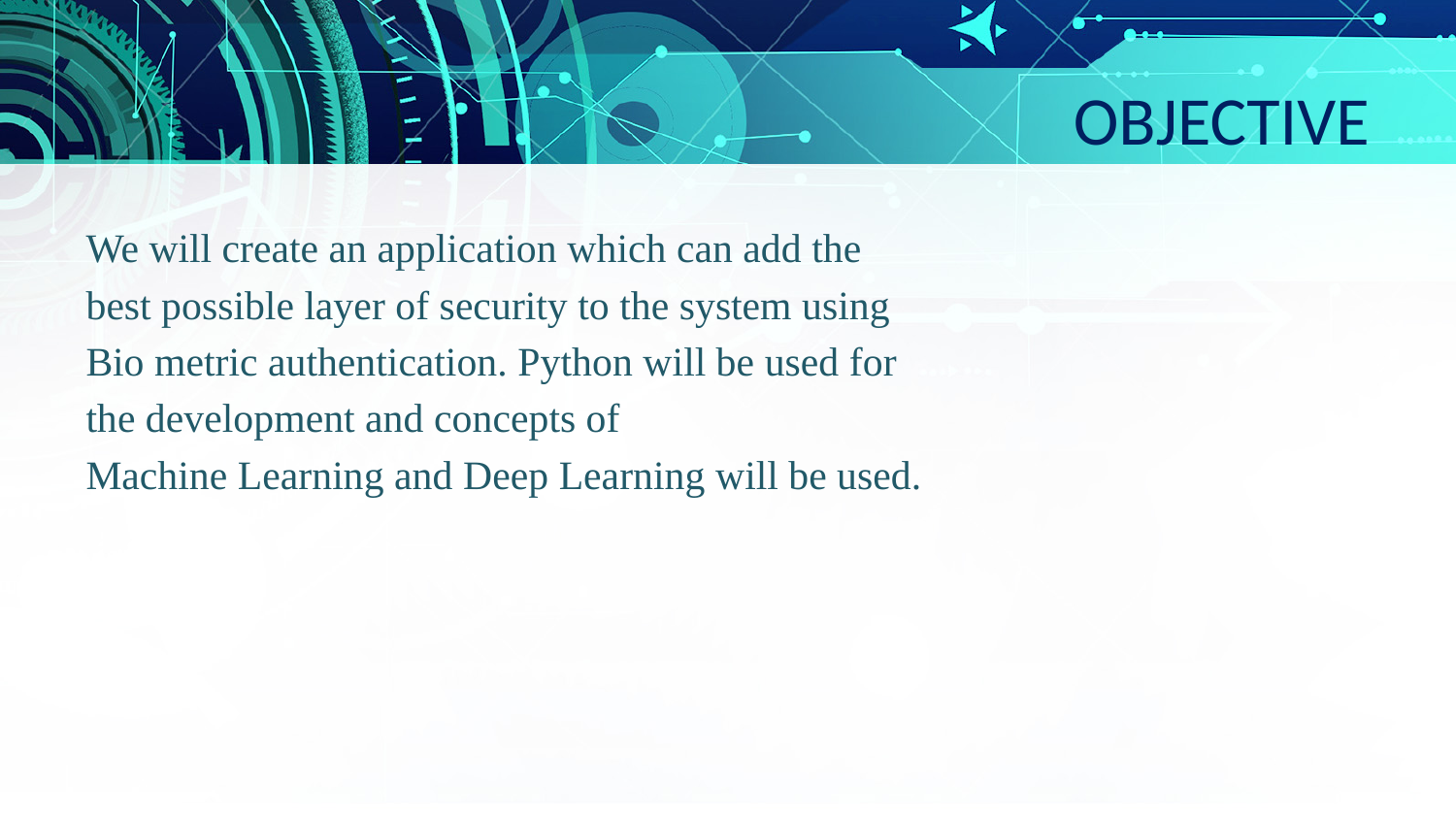

# OBJECTIVE
We will create an application which can add the
best possible layer of security to the system using
Bio metric authentication. Python will be used for
the development and concepts of
Machine Learning and Deep Learning will be used.